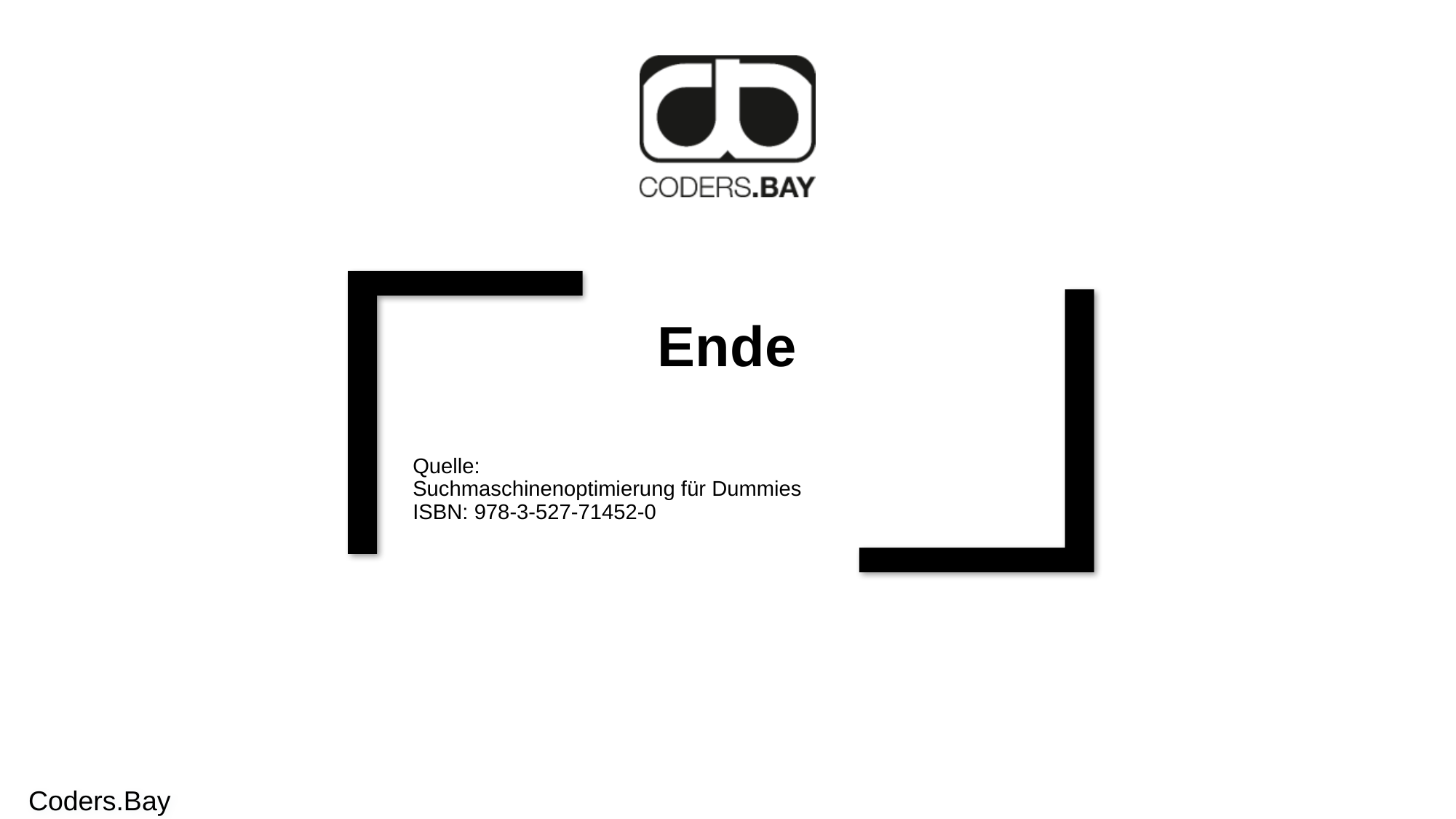

Ende
Quelle:
Suchmaschinenoptimierung für Dummies
ISBN: 978-3-527-71452-0